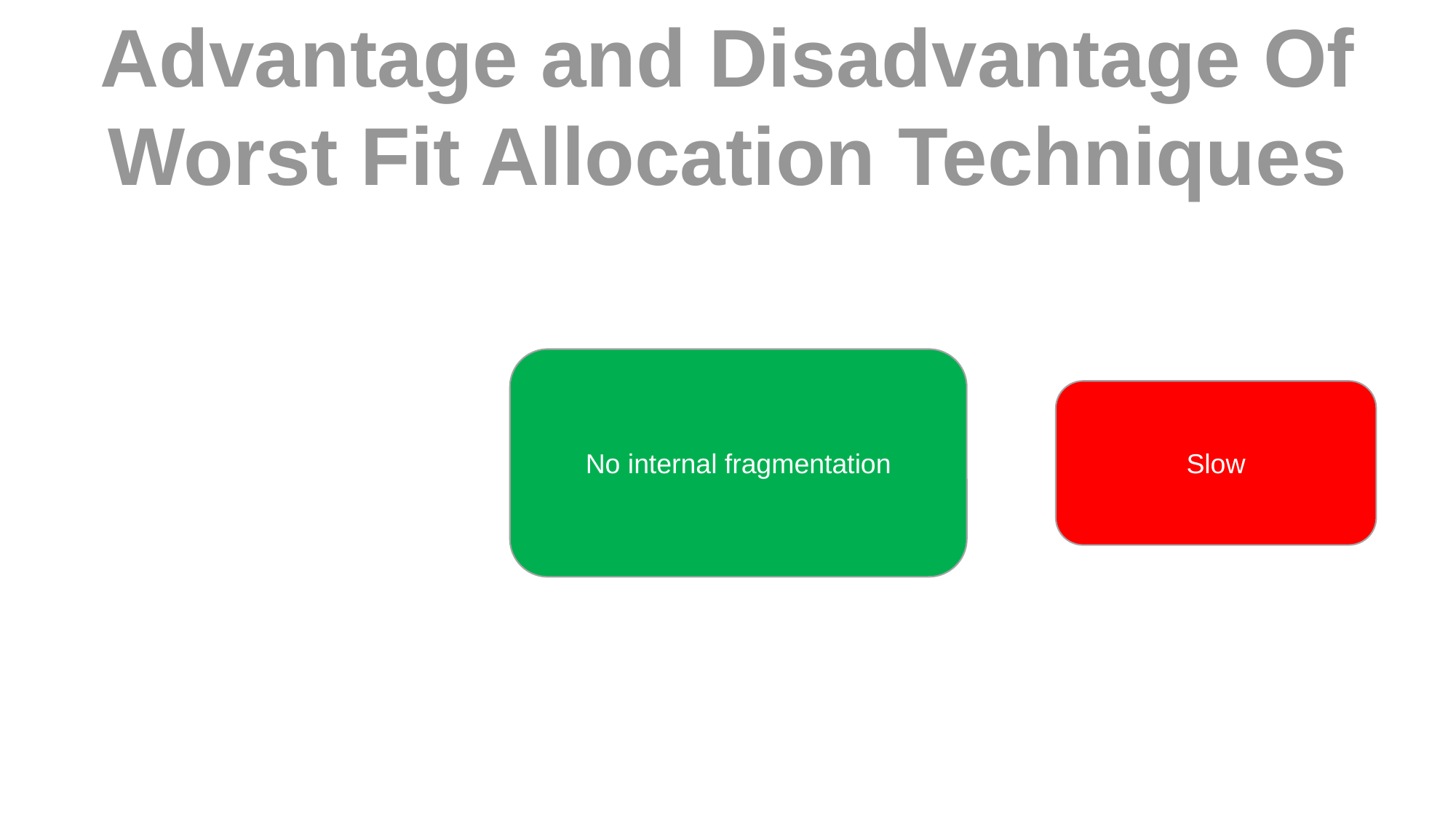

Advantage and Disadvantage Of Worst Fit Allocation Techniques
No internal fragmentation
Slow